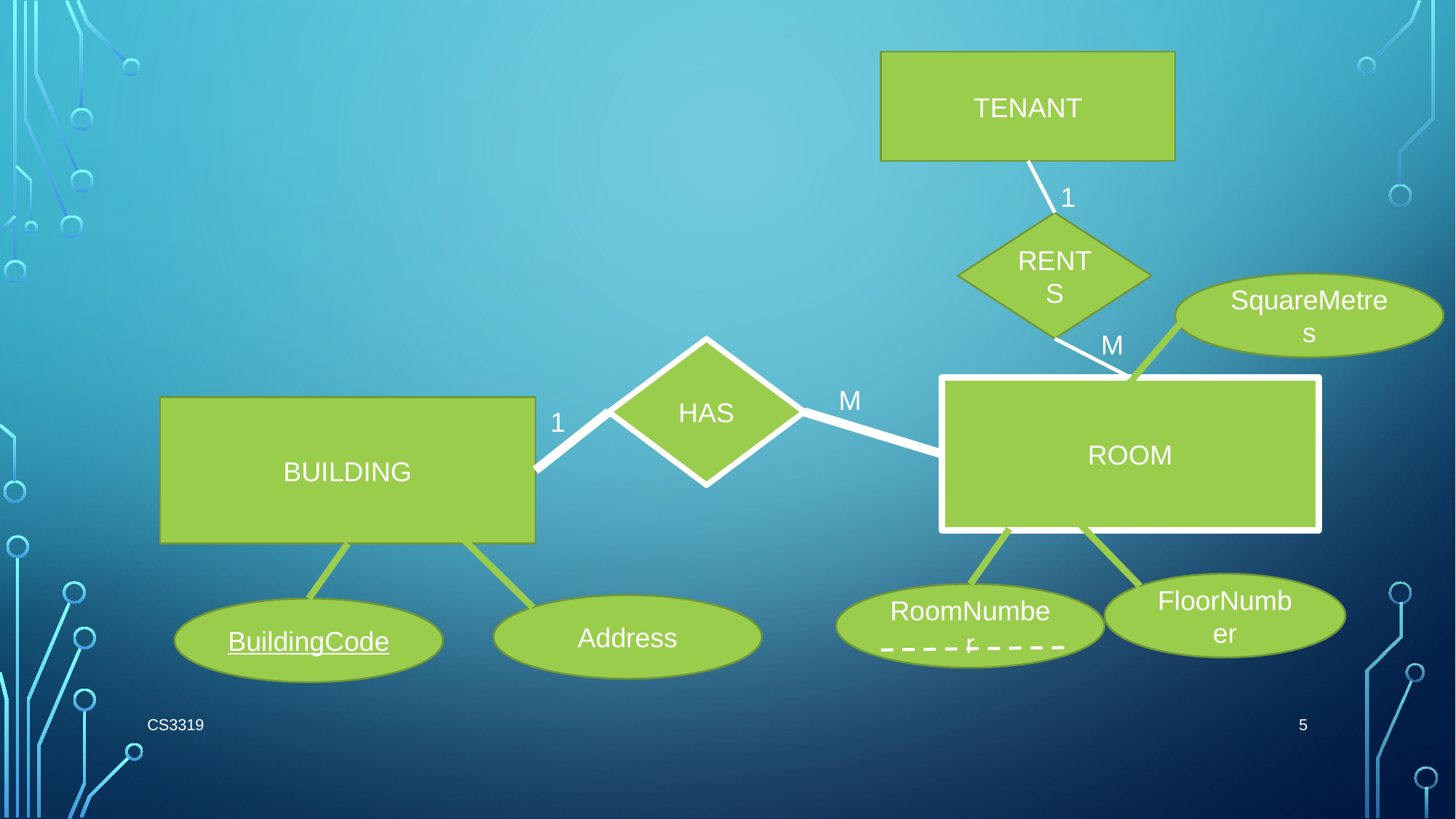

TENANT
1
RENTS
SquareMetres
M
HAS
ROOM
BUILDING
M
1
FloorNumber
RoomNumber
Address
BuildingCode
5
CS3319